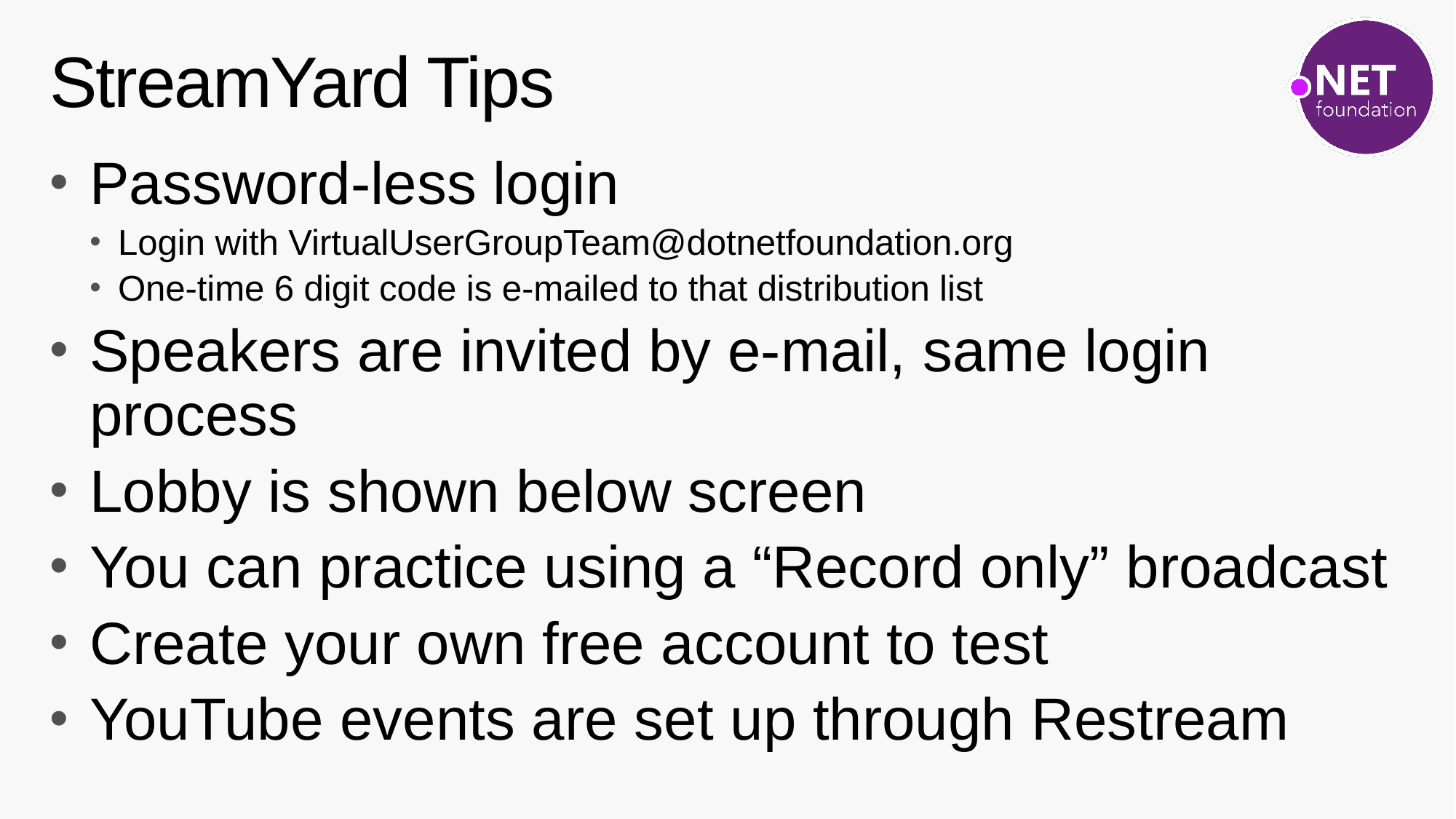

# StreamYard Tips
Password-less login
Login with VirtualUserGroupTeam@dotnetfoundation.org
One-time 6 digit code is e-mailed to that distribution list
Speakers are invited by e-mail, same login process
Lobby is shown below screen
You can practice using a “Record only” broadcast
Create your own free account to test
YouTube events are set up through Restream